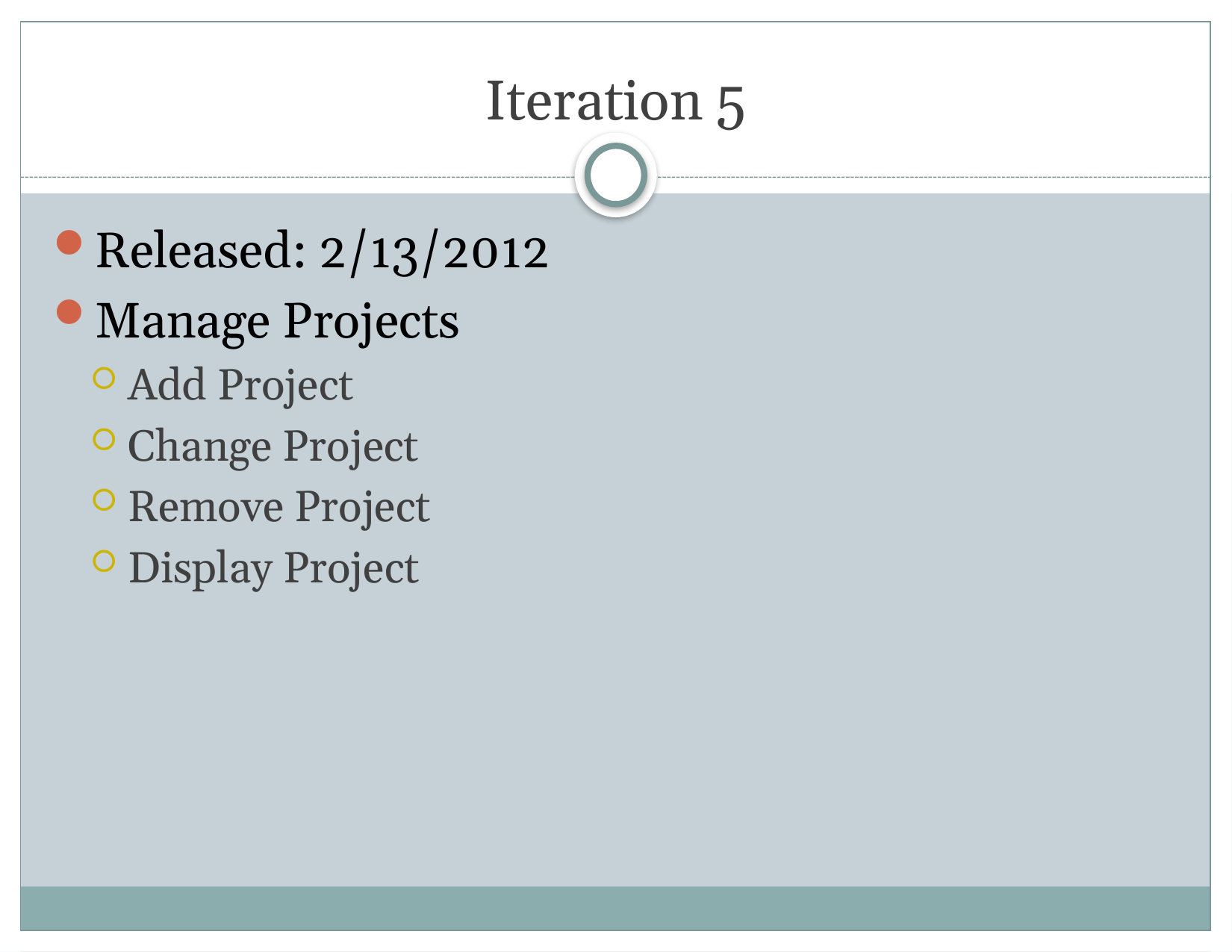

# Iteration 5
Released: 2/13/2012
Manage Projects
Add Project
Change Project
Remove Project
Display Project